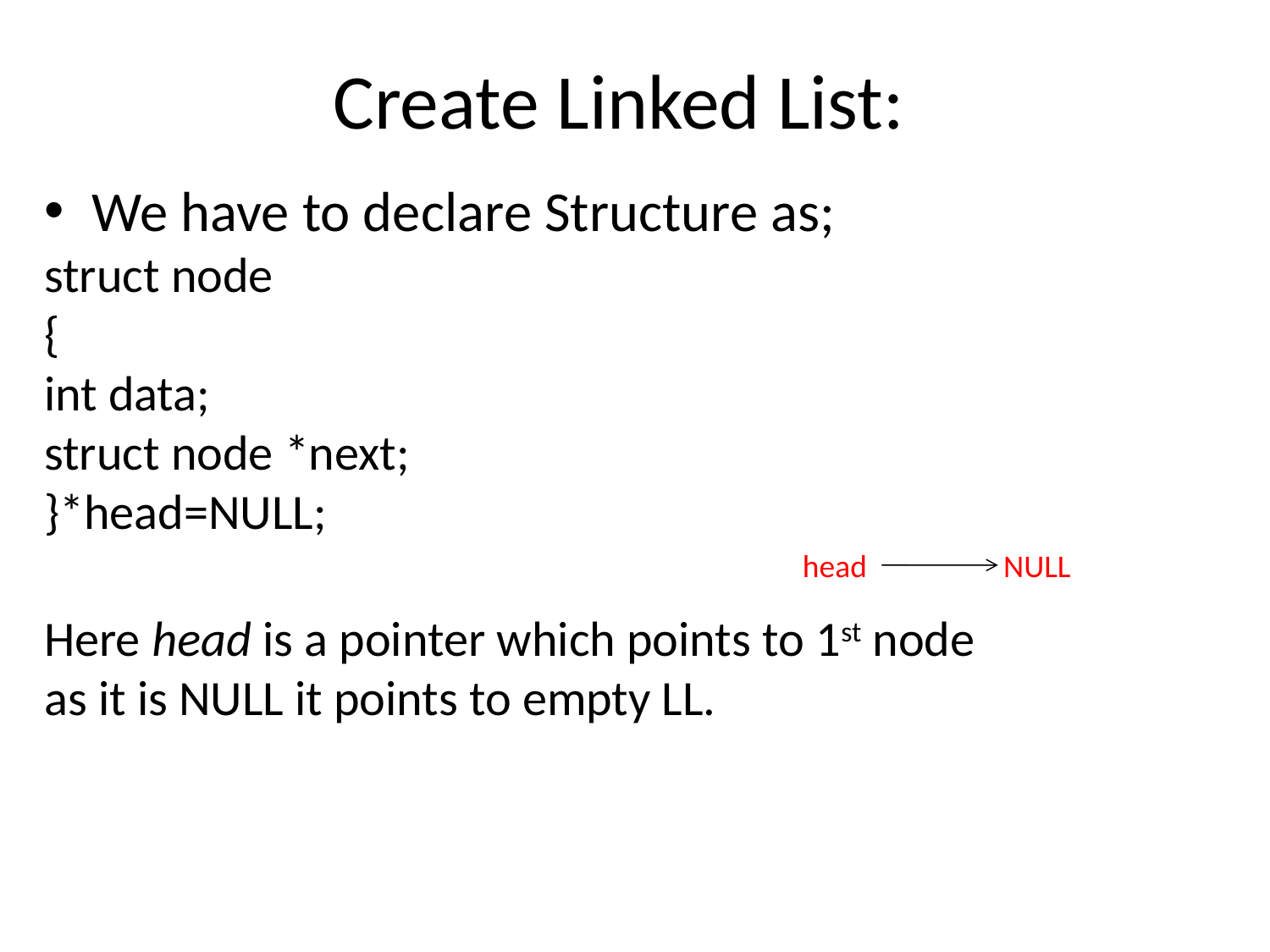

Create Linked List:
We have to declare Structure as;
struct node
{
int data;
struct node *next;
}*head=NULL;

Here head is a pointer which points to 1st node
as it is NULL it points to empty LL.
head                   NULL